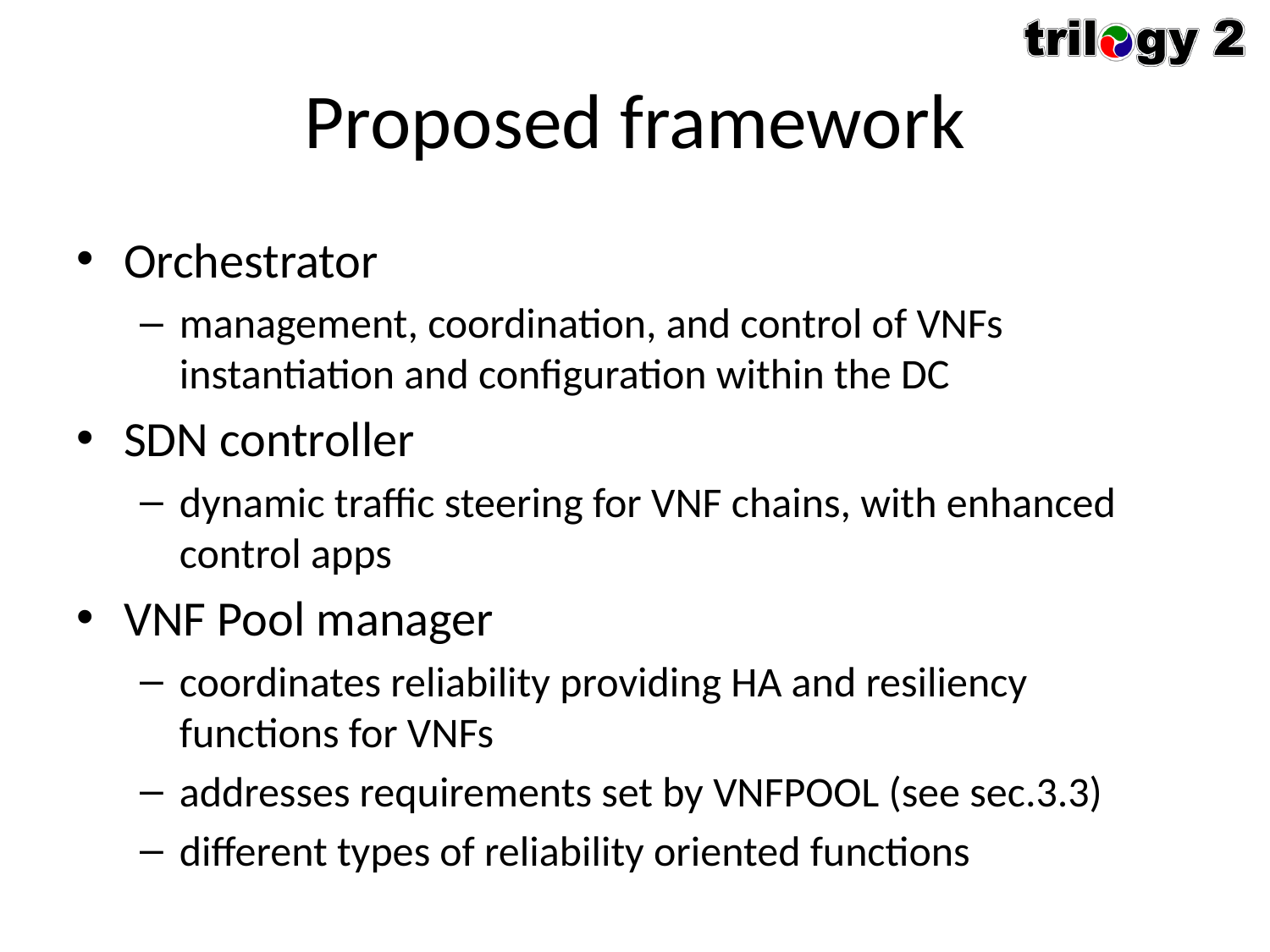

# Proposed framework
Orchestrator
management, coordination, and control of VNFs instantiation and configuration within the DC
SDN controller
dynamic traffic steering for VNF chains, with enhanced control apps
VNF Pool manager
coordinates reliability providing HA and resiliency functions for VNFs
addresses requirements set by VNFPOOL (see sec.3.3)
different types of reliability oriented functions